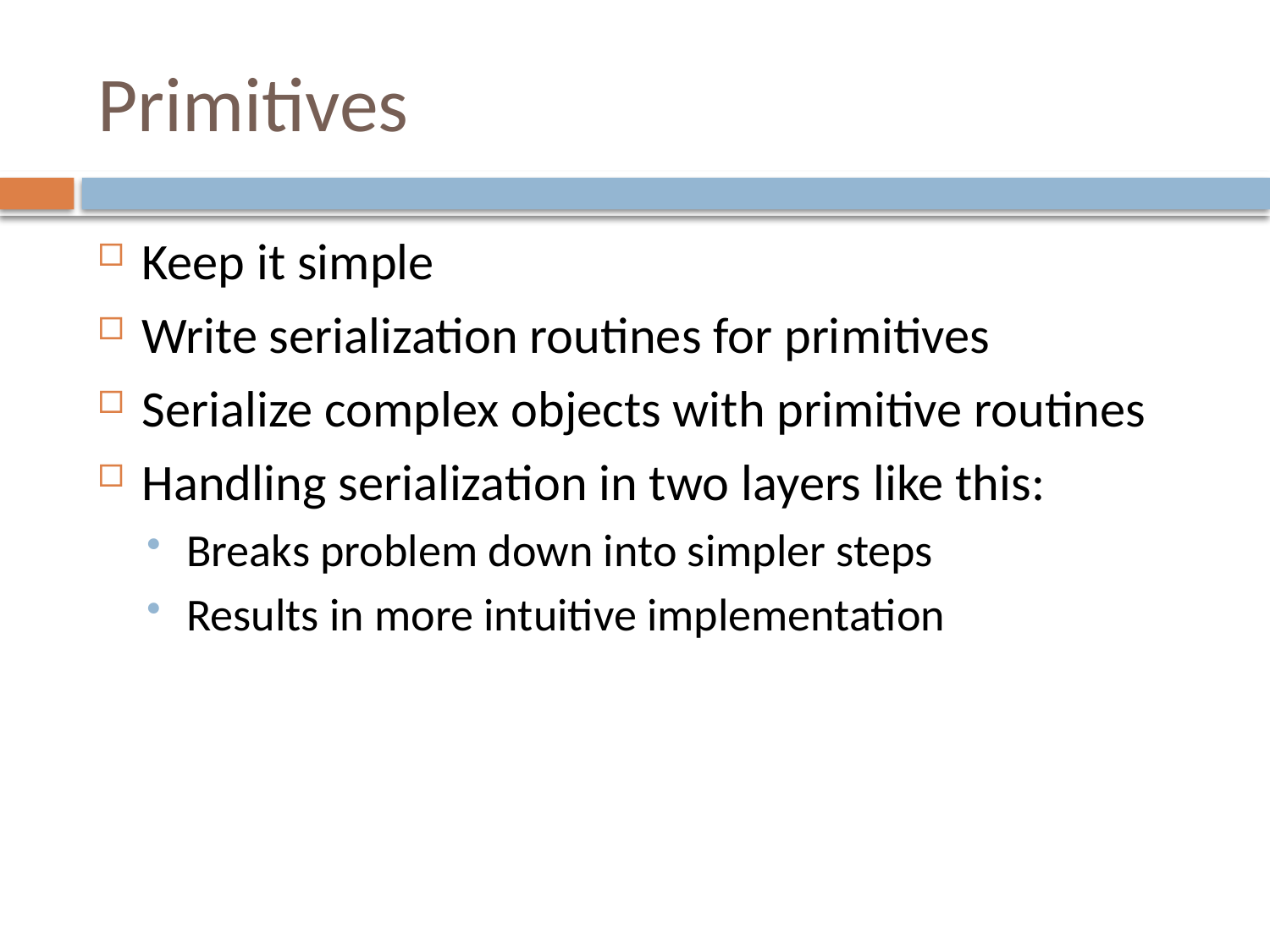

# Primitives
Keep it simple
Write serialization routines for primitives
Serialize complex objects with primitive routines
Handling serialization in two layers like this:
Breaks problem down into simpler steps
Results in more intuitive implementation